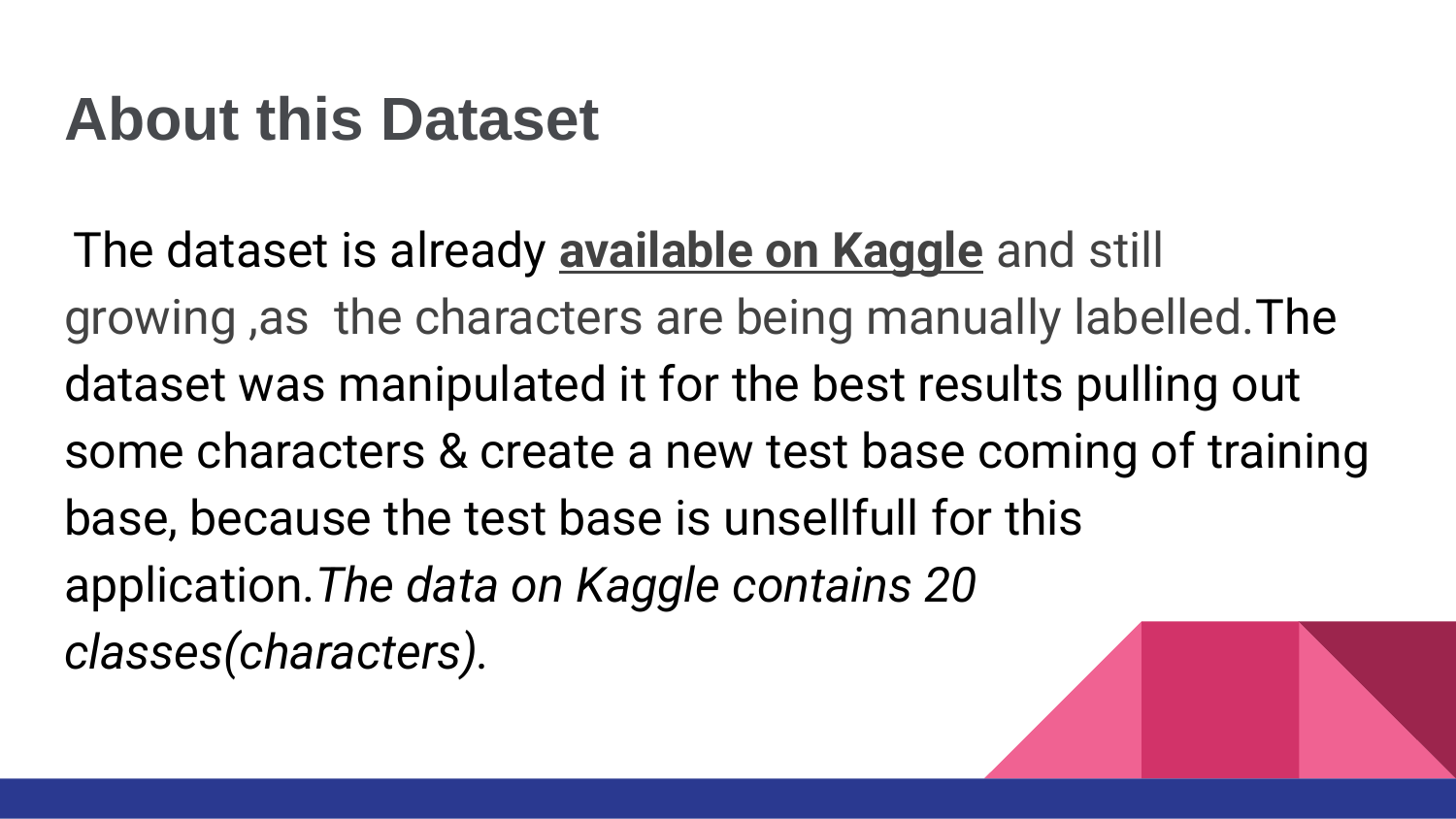

# About this Dataset
 The dataset is already available on Kaggle and still growing ,as  the characters are being manually labelled.The dataset was manipulated it for the best results pulling out some characters & create a new test base coming of training base, because the test base is unsellfull for this application.The data on Kaggle contains 20 classes(characters).